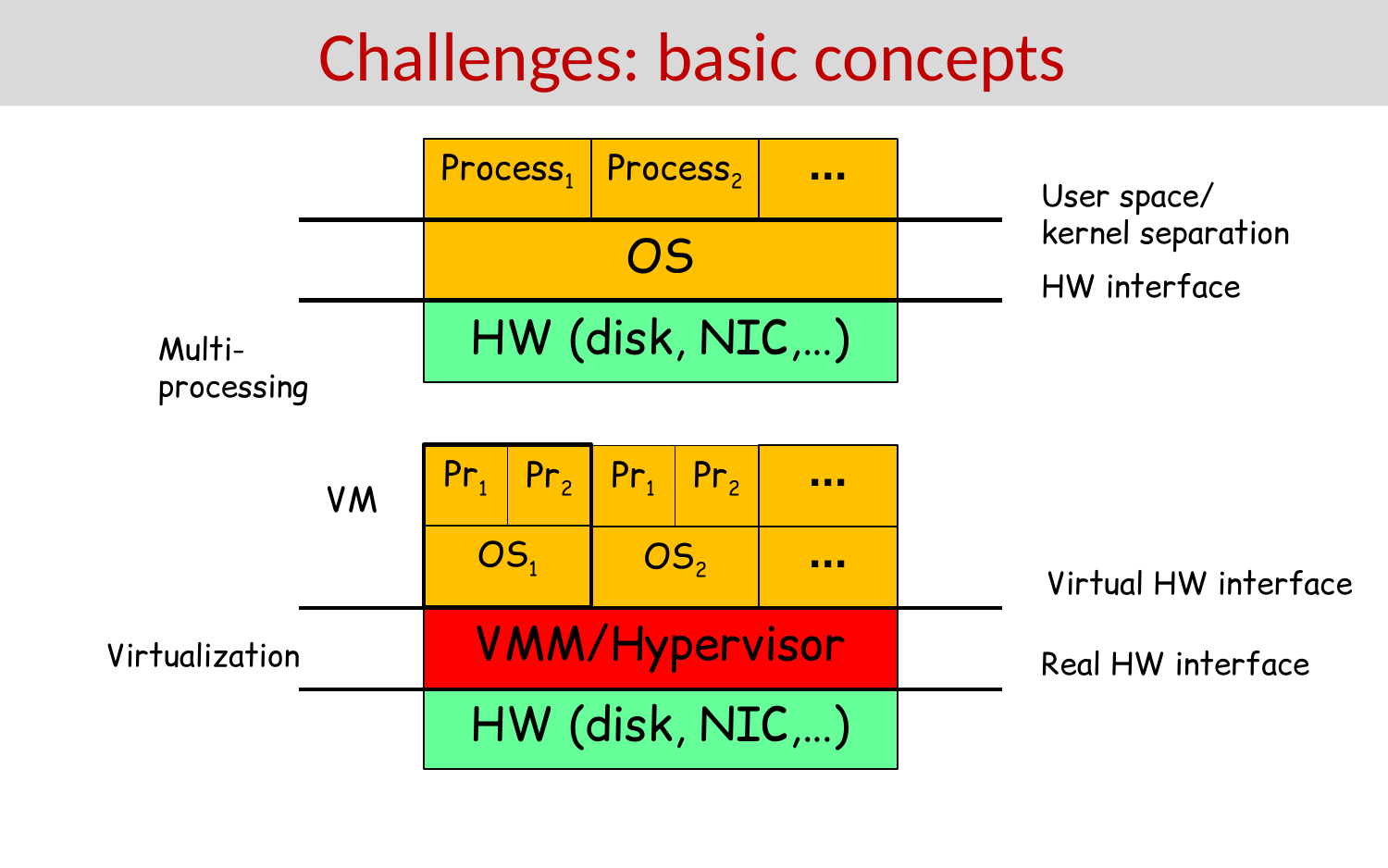

# Challenges: basic concepts
Process1
Process2
∙∙∙
User space/ kernel separation
OS
HW interface
HW (disk, NIC,…)
Multi-processing

VM
Pr1
∙∙∙
Pr2
Pr1
Pr2
OS1
OS2
∙∙∙
Virtual HW interface
VMM/Hypervisor
Virtualization
Real HW interface
HW (disk, NIC,…)